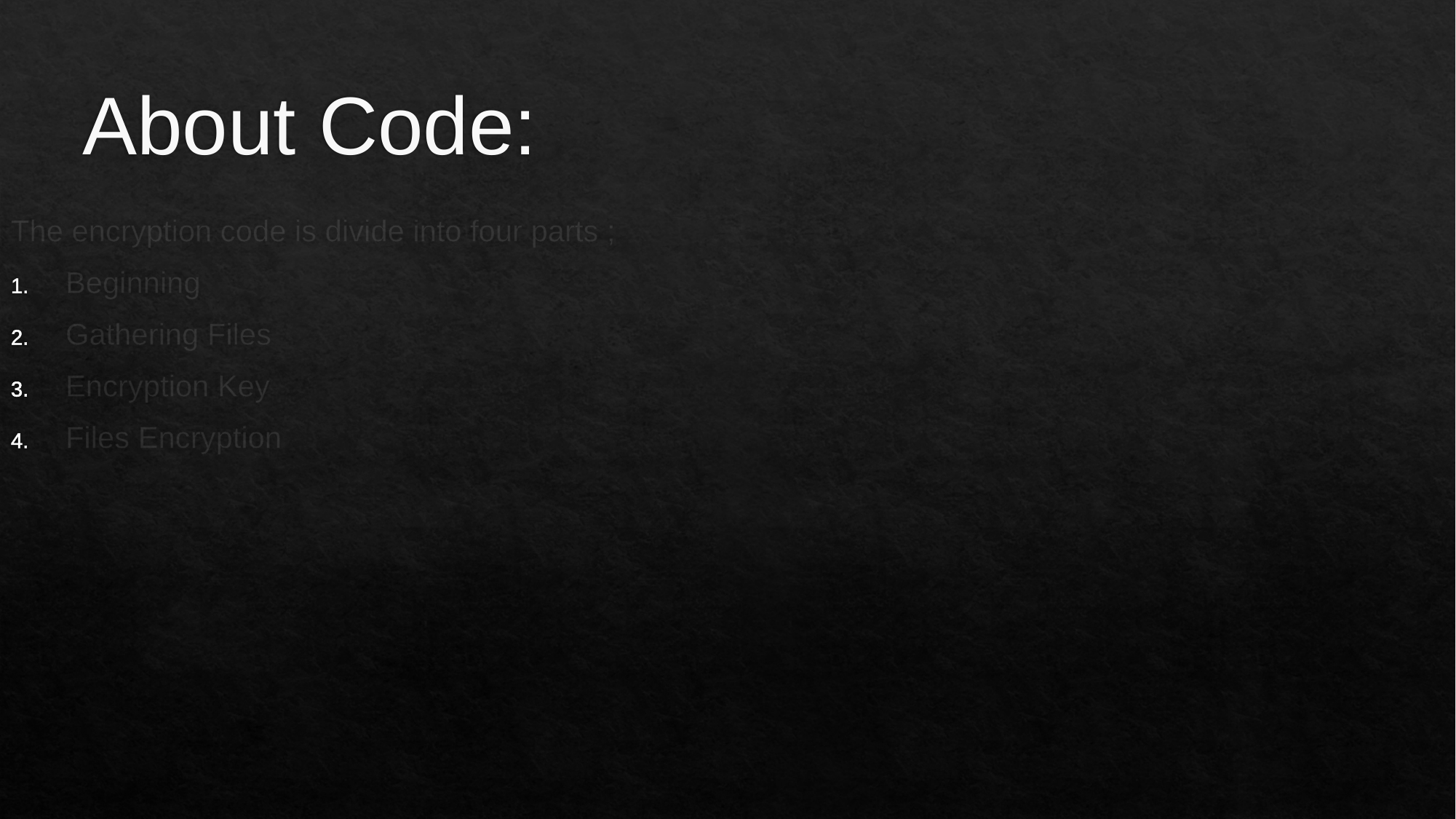

# About Code:
The encryption code is divide into four parts ;
Beginning
Gathering Files
Encryption Key
Files Encryption